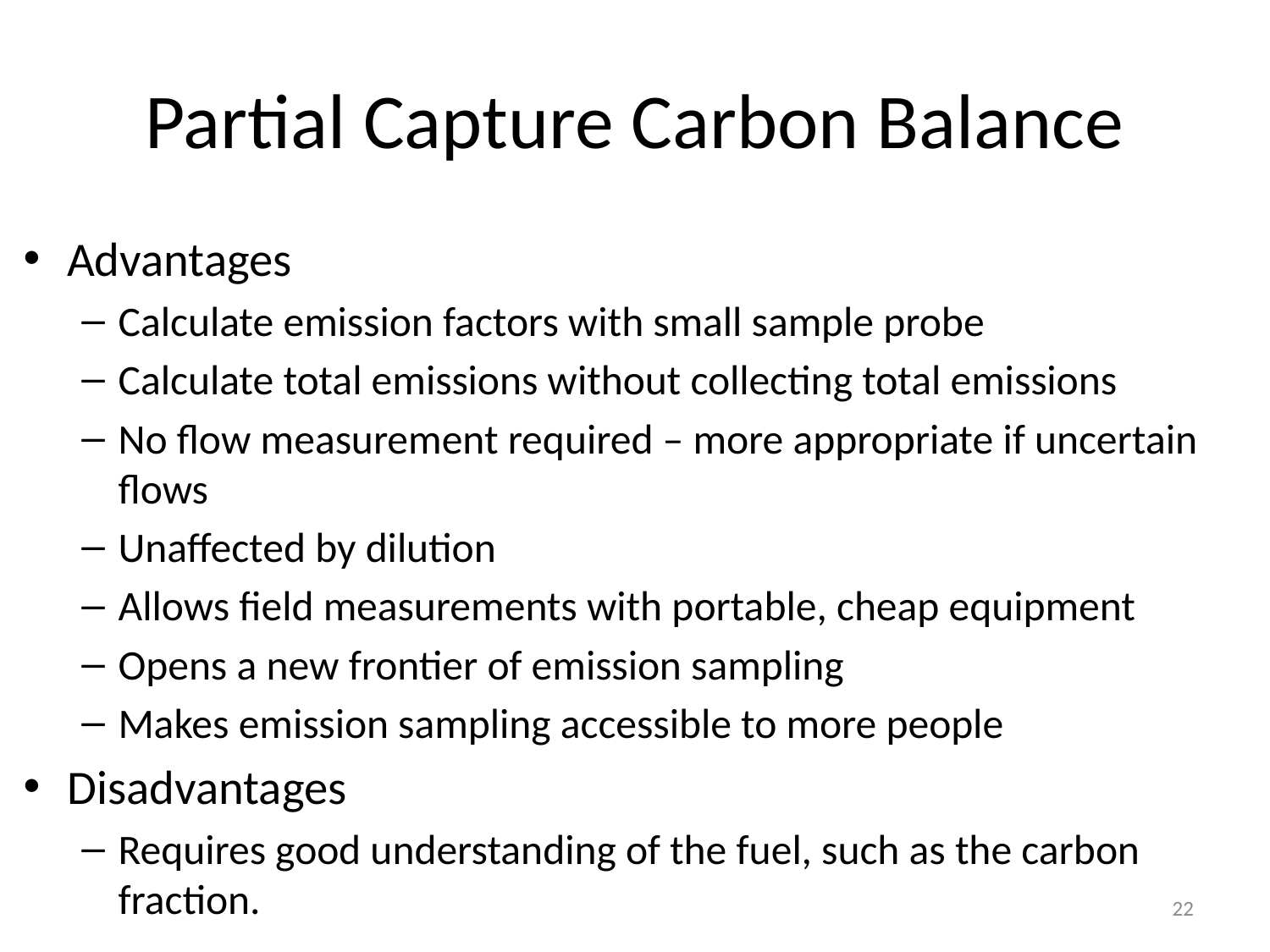

# Partial Capture Carbon Balance
Advantages
Calculate emission factors with small sample probe
Calculate total emissions without collecting total emissions
No flow measurement required – more appropriate if uncertain flows
Unaffected by dilution
Allows field measurements with portable, cheap equipment
Opens a new frontier of emission sampling
Makes emission sampling accessible to more people
Disadvantages
Requires good understanding of the fuel, such as the carbon fraction.

22